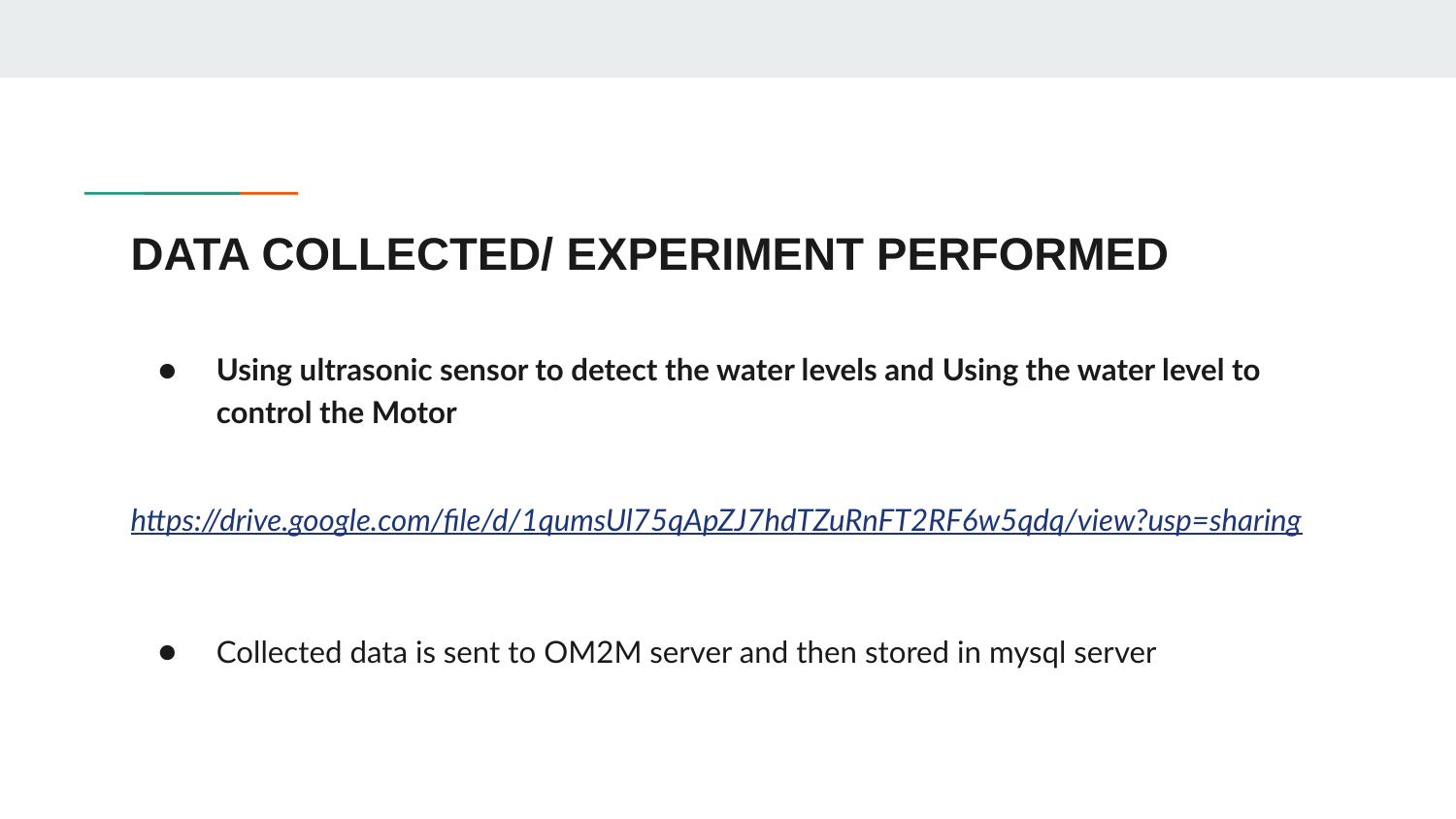

# DATA COLLECTED/ EXPERIMENT PERFORMED
Using ultrasonic sensor to detect the water levels and Using the water level to control the Motor
	https://drive.google.com/file/d/1qumsUl75qApZJ7hdTZuRnFT2RF6w5qdq/view?usp=sharing

Collected data is sent to OM2M server and then stored in mysql server